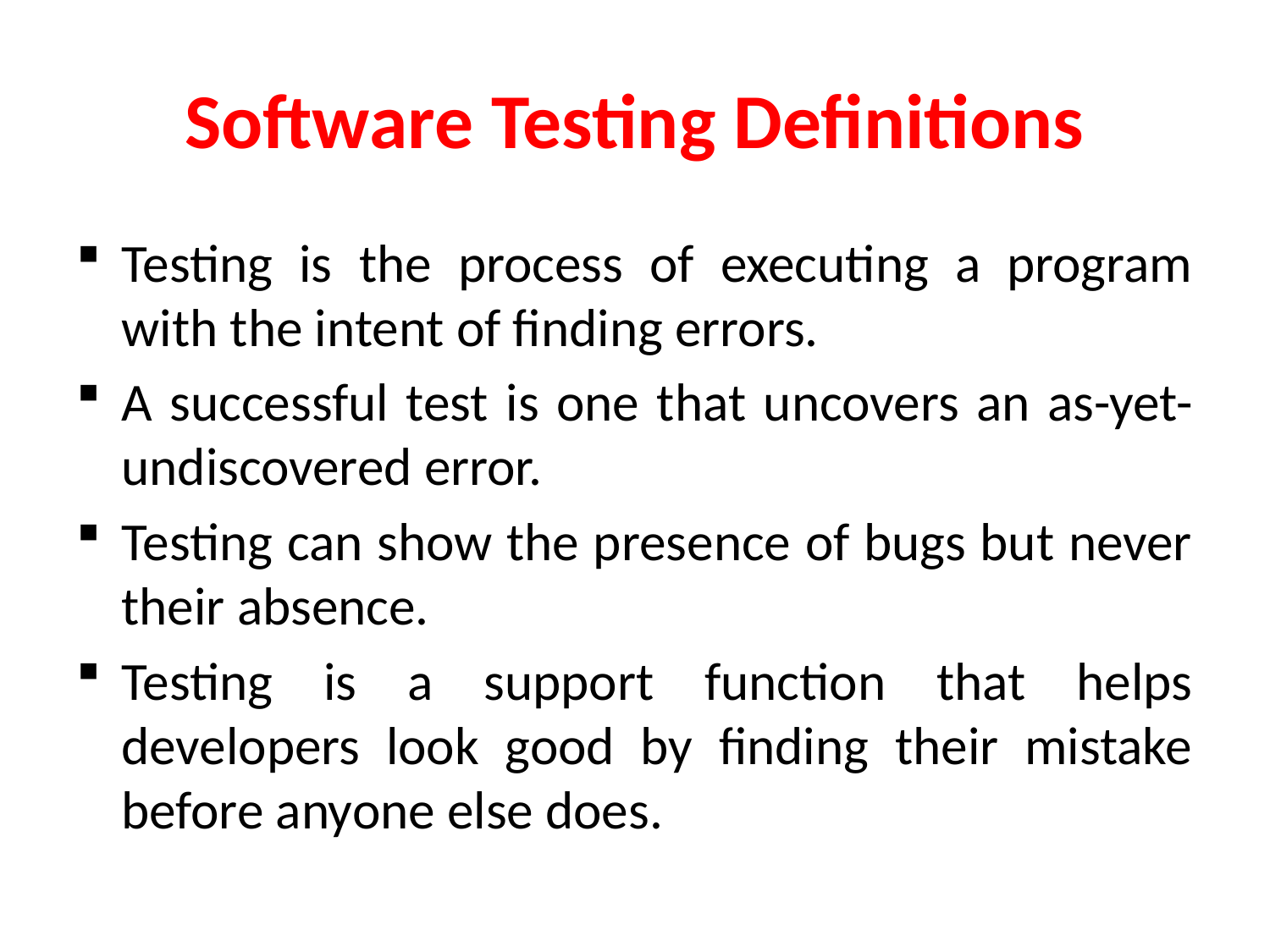

# Software Testing Definitions
Testing is the process of executing a program with the intent of finding errors.
A successful test is one that uncovers an as-yet-undiscovered error.
Testing can show the presence of bugs but never their absence.
Testing is a support function that helps developers look good by finding their mistake before anyone else does.